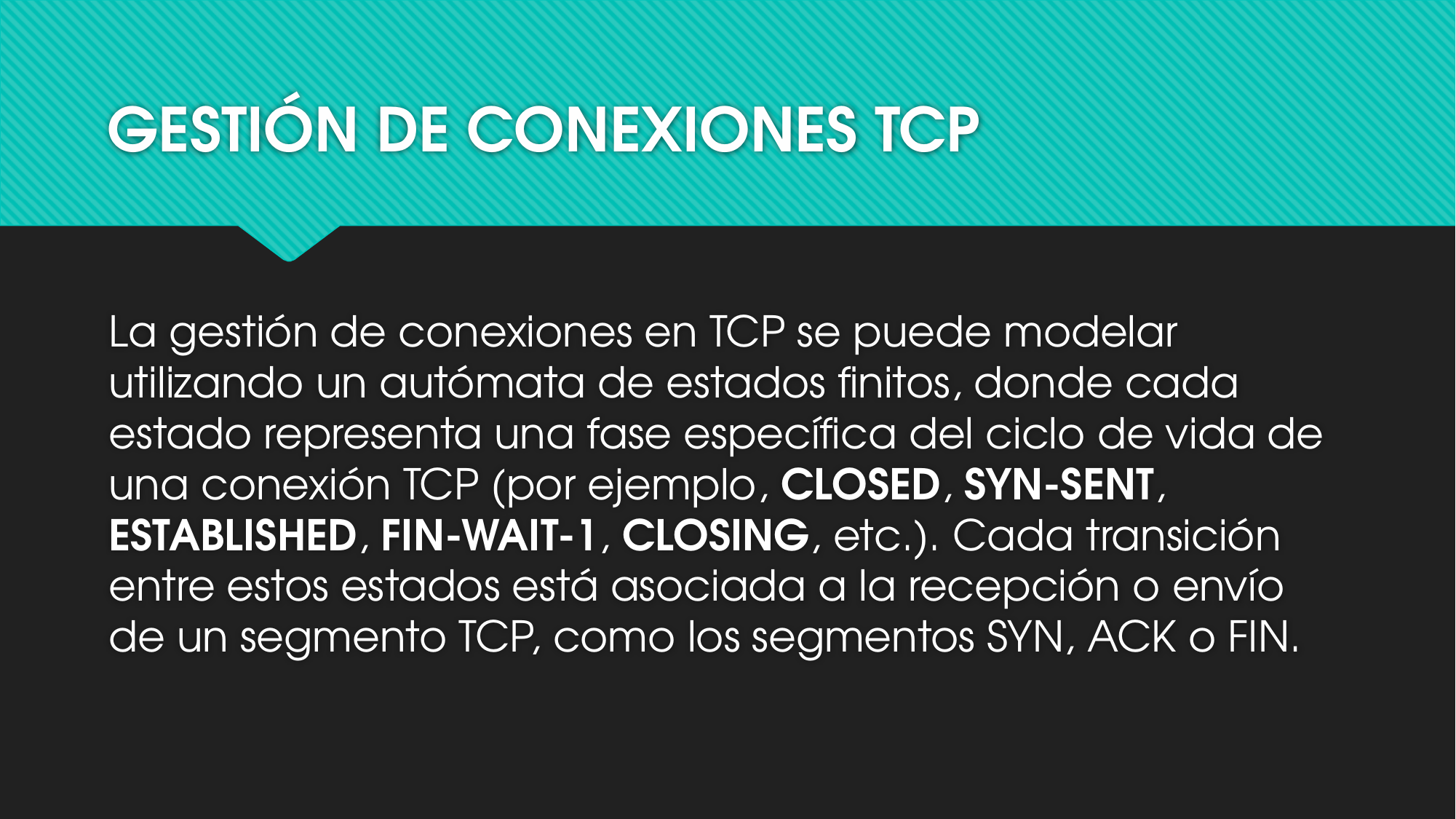

# GESTIÓN DE CONEXIONES TCP
La gestión de conexiones en TCP se puede modelar utilizando un autómata de estados finitos, donde cada estado representa una fase específica del ciclo de vida de una conexión TCP (por ejemplo, CLOSED, SYN-SENT, ESTABLISHED, FIN-WAIT-1, CLOSING, etc.). Cada transición entre estos estados está asociada a la recepción o envío de un segmento TCP, como los segmentos SYN, ACK o FIN.